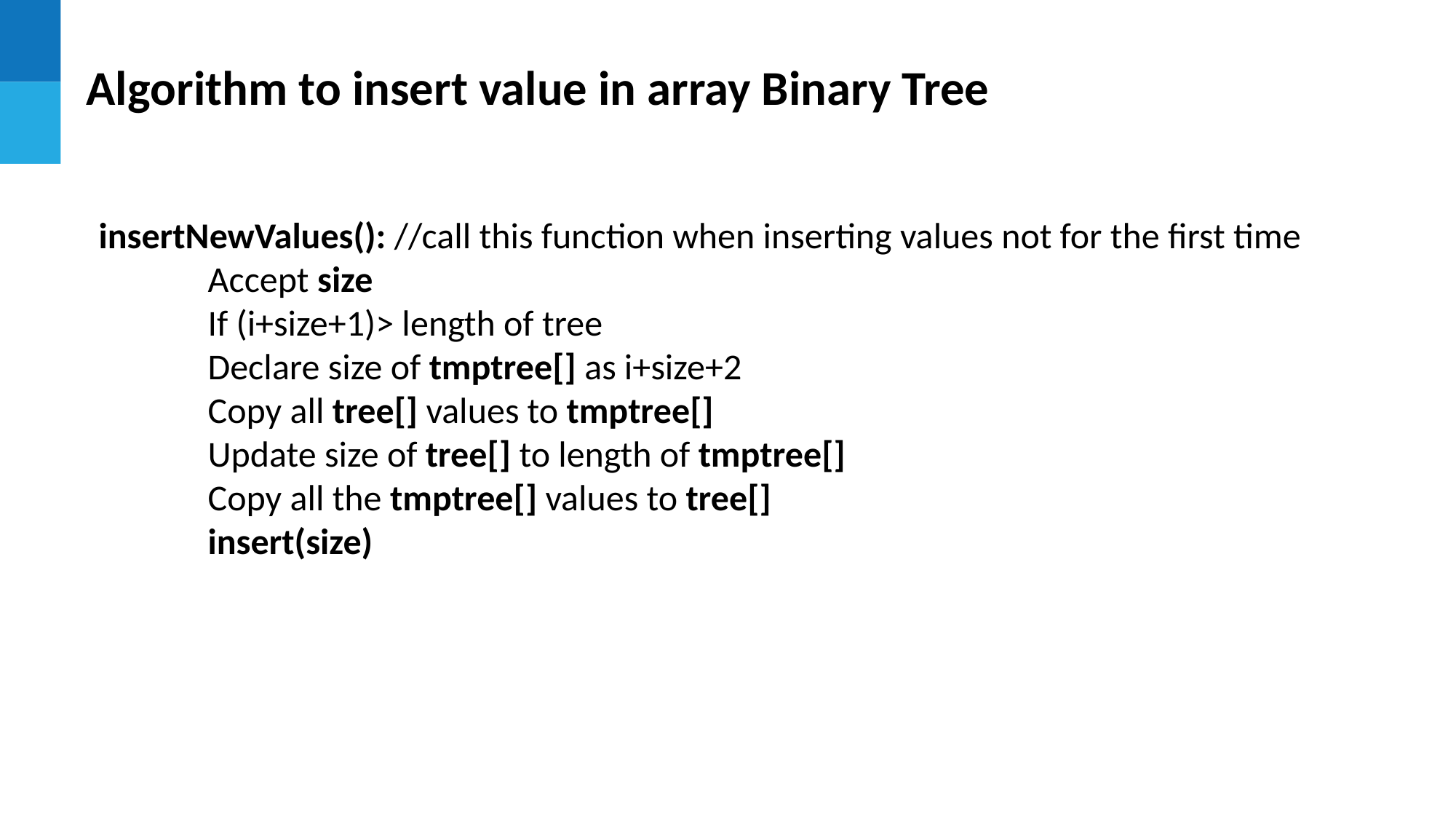

Algorithm to insert value in array Binary Tree
insertNewValues(): //call this function when inserting values not for the first time
	Accept size
	If (i+size+1)> length of tree
	Declare size of tmptree[] as i+size+2
	Copy all tree[] values to tmptree[]
	Update size of tree[] to length of tmptree[]
	Copy all the tmptree[] values to tree[]
	insert(size)